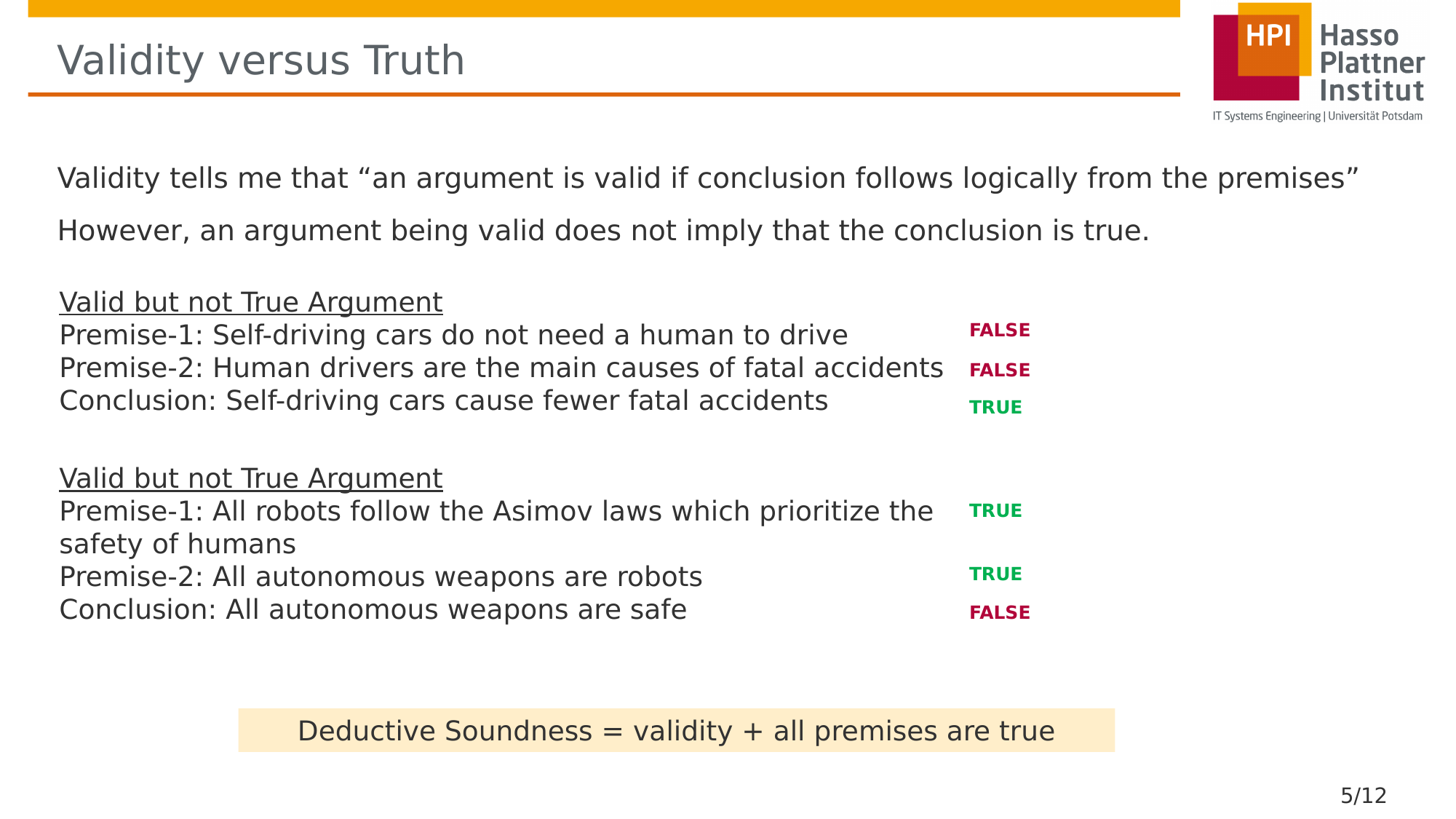

# Validity versus Truth
Validity tells me that “an argument is valid if conclusion follows logically from the premises”
However, an argument being valid does not imply that the conclusion is true.
Valid but not True Argument
Premise-1: Self-driving cars do not need a human to drive
Premise-2: Human drivers are the main causes of fatal accidents
Conclusion: Self-driving cars cause fewer fatal accidents
FALSE
FALSE
TRUE
Valid but not True Argument
Premise-1: All robots follow the Asimov laws which prioritize the safety of humans
Premise-2: All autonomous weapons are robots
Conclusion: All autonomous weapons are safe
TRUE
TRUE
FALSE
Deductive Soundness = validity + all premises are true